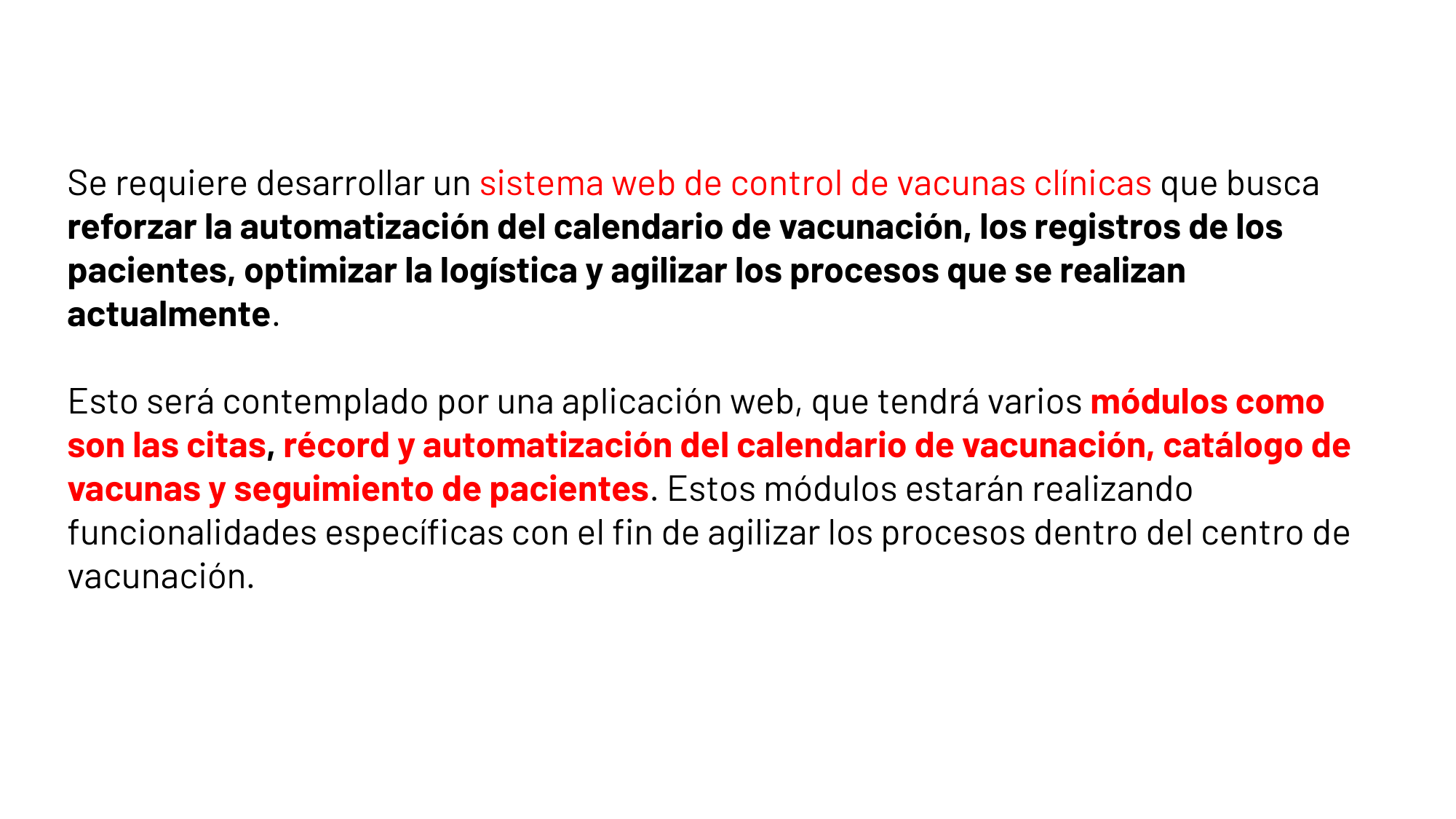

Se requiere desarrollar un sistema web de control de vacunas clínicas que busca reforzar la automatización del calendario de vacunación, los registros de los pacientes, optimizar la logística y agilizar los procesos que se realizan actualmente.

Esto será contemplado por una aplicación web, que tendrá varios módulos como son las citas, récord y automatización del calendario de vacunación, catálogo de vacunas y seguimiento de pacientes. Estos módulos estarán realizando funcionalidades específicas con el fin de agilizar los procesos dentro del centro de vacunación.